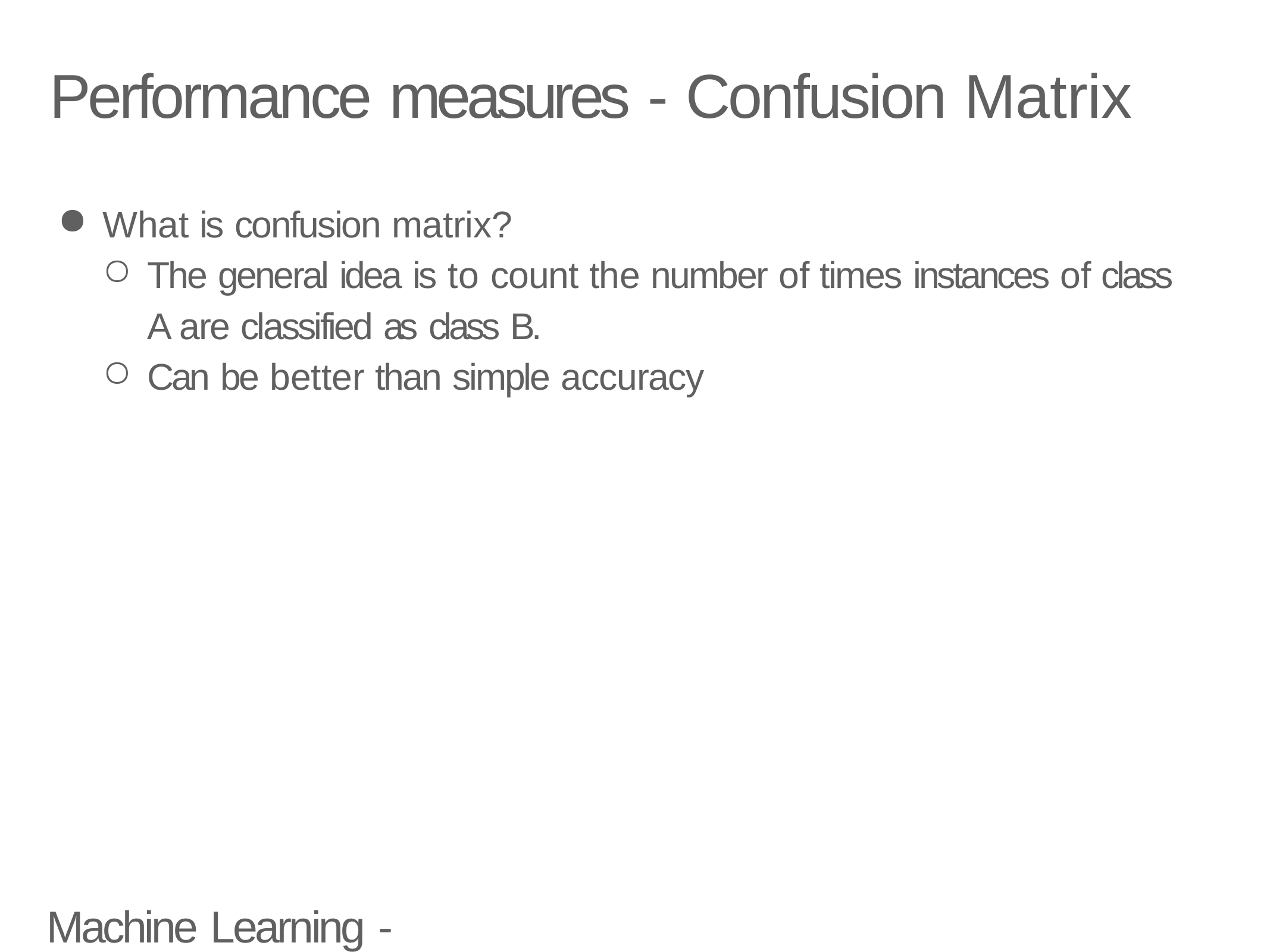

# Performance measures - Confusion Matrix
What is confusion matrix?
The general idea is to count the number of times instances of class A are classified as class B.
Can be better than simple accuracy
Machine Learning - Classfication